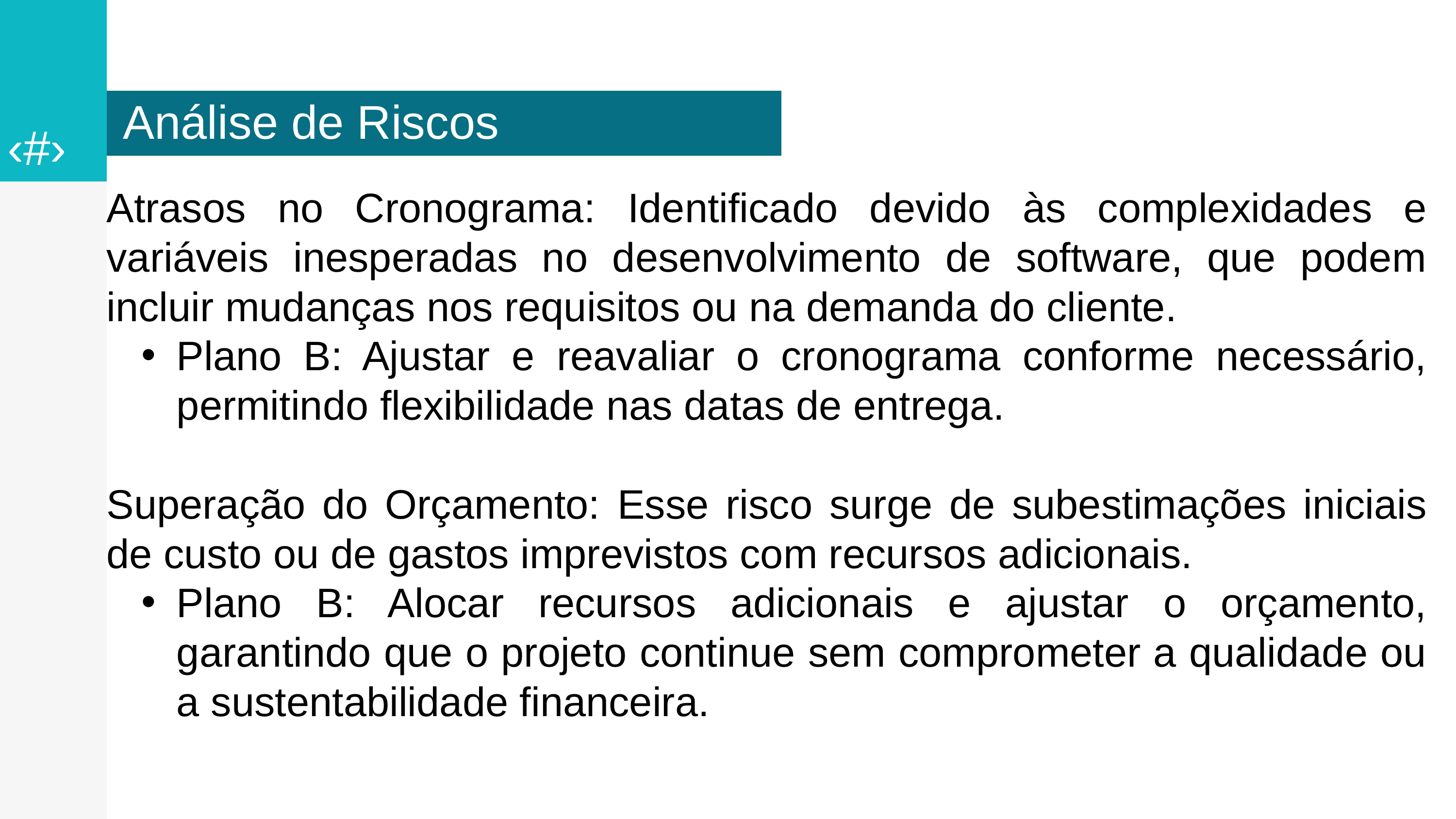

Análise de Riscos
‹#›
Atrasos no Cronograma: Identificado devido às complexidades e variáveis inesperadas no desenvolvimento de software, que podem incluir mudanças nos requisitos ou na demanda do cliente.
Plano B: Ajustar e reavaliar o cronograma conforme necessário, permitindo flexibilidade nas datas de entrega.

Superação do Orçamento: Esse risco surge de subestimações iniciais de custo ou de gastos imprevistos com recursos adicionais.
Plano B: Alocar recursos adicionais e ajustar o orçamento, garantindo que o projeto continue sem comprometer a qualidade ou a sustentabilidade financeira.